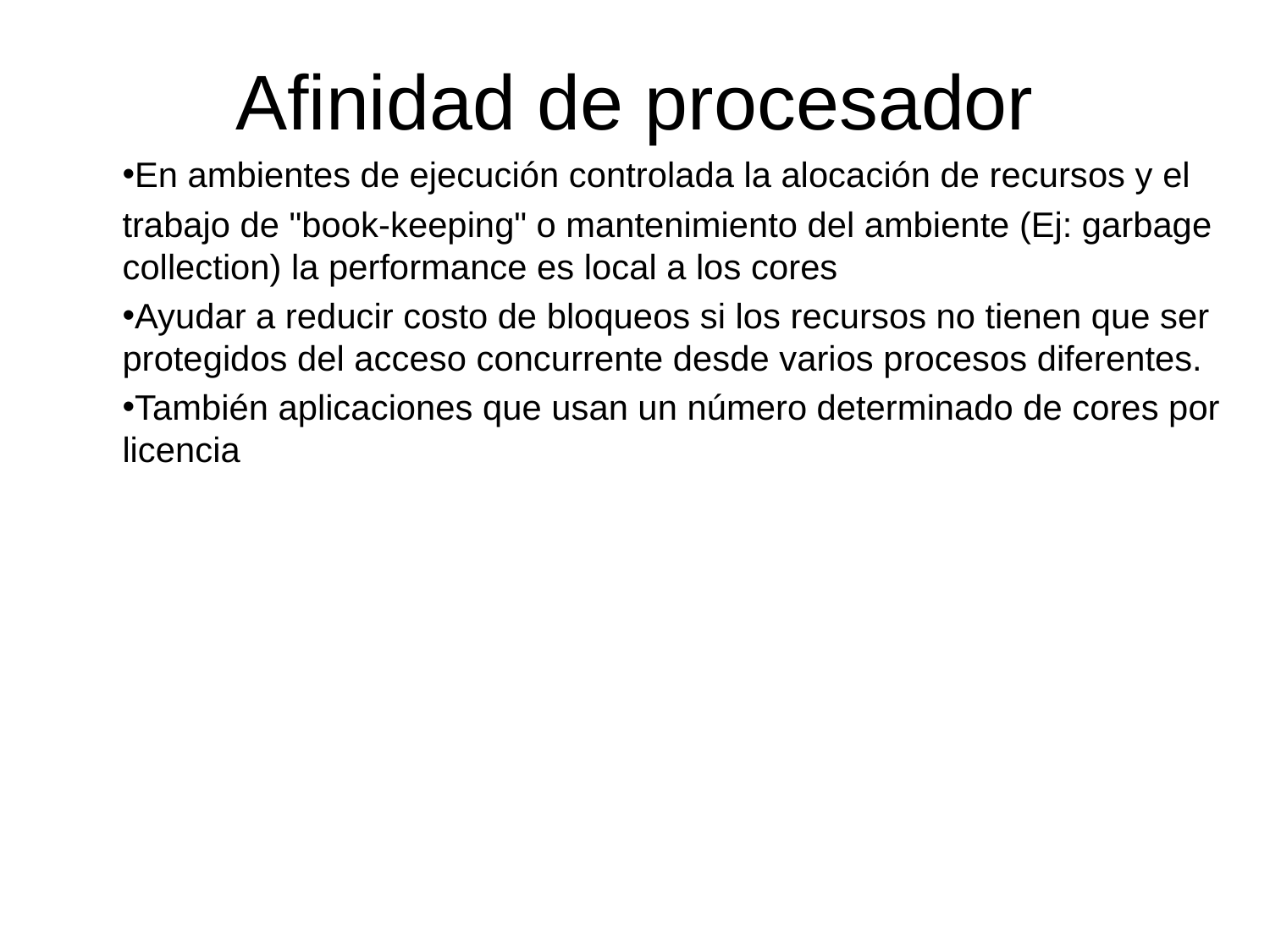

# Afinidad de procesador
En ambientes de ejecución controlada la alocación de recursos y el
trabajo de "book-keeping" o mantenimiento del ambiente (Ej: garbage collection) la performance es local a los cores
Ayudar a reducir costo de bloqueos si los recursos no tienen que ser protegidos del acceso concurrente desde varios procesos diferentes.
También aplicaciones que usan un número determinado de cores por licencia